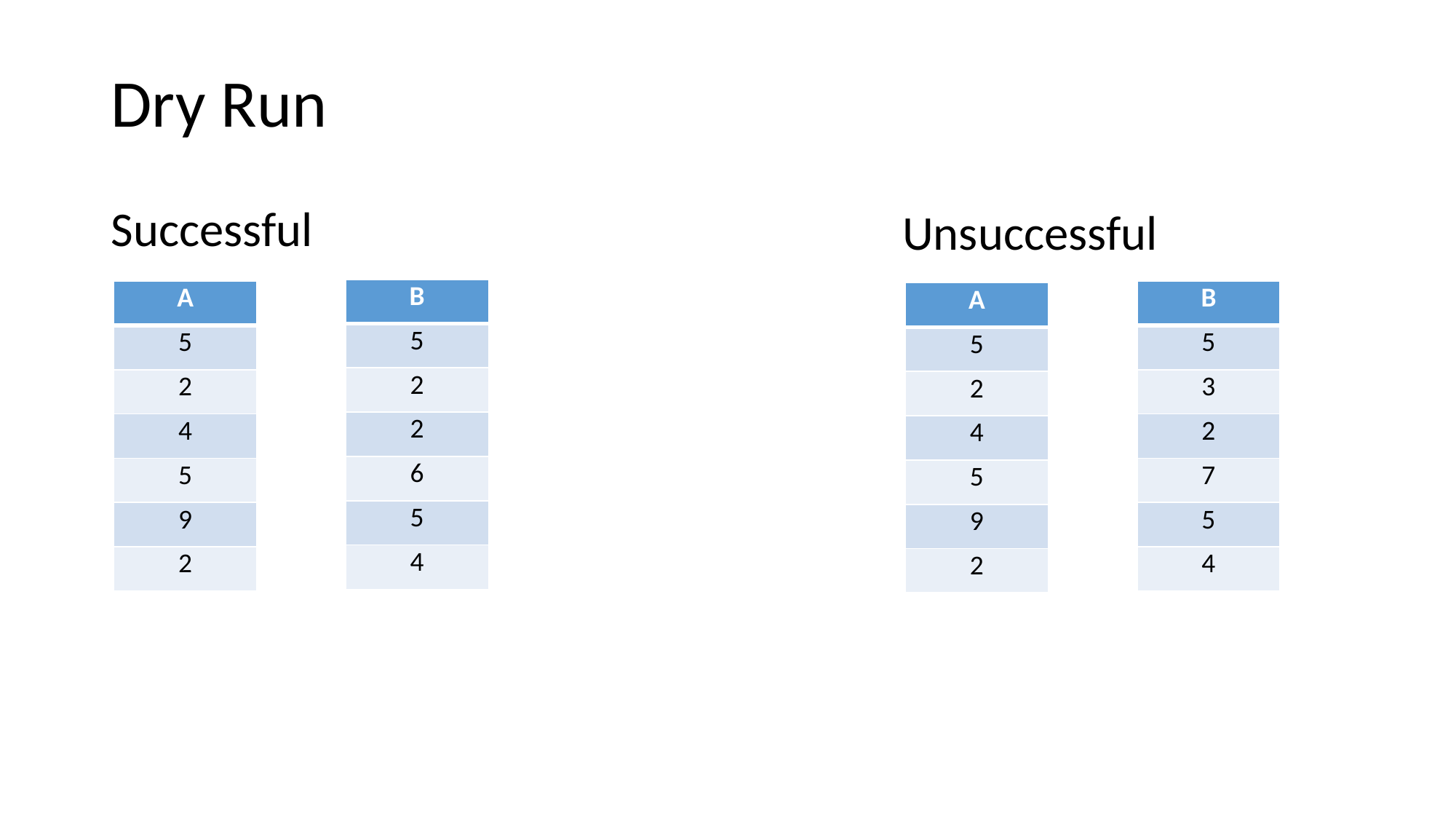

# Dry Run
Successful
Unsuccessful
| B |
| --- |
| 5 |
| 2 |
| 2 |
| 6 |
| 5 |
| 4 |
| A |
| --- |
| 5 |
| 2 |
| 4 |
| 5 |
| 9 |
| 2 |
| B |
| --- |
| 5 |
| 3 |
| 2 |
| 7 |
| 5 |
| 4 |
| A |
| --- |
| 5 |
| 2 |
| 4 |
| 5 |
| 9 |
| 2 |